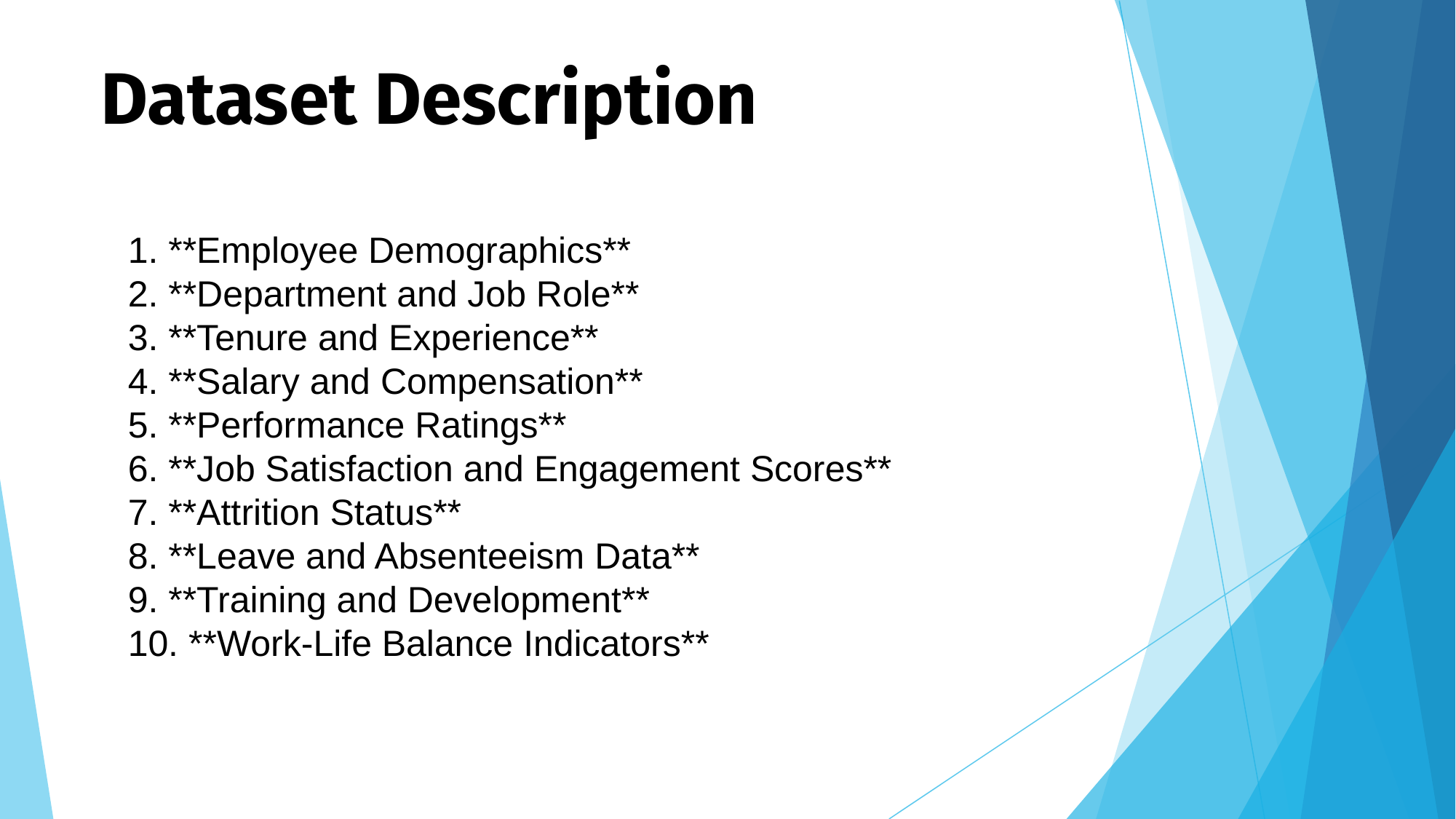

# Dataset Description

1. **Employee Demographics**
2. **Department and Job Role**
3. **Tenure and Experience**
4. **Salary and Compensation**
5. **Performance Ratings**
6. **Job Satisfaction and Engagement Scores**
7. **Attrition Status**
8. **Leave and Absenteeism Data**
9. **Training and Development**
10. **Work-Life Balance Indicators**